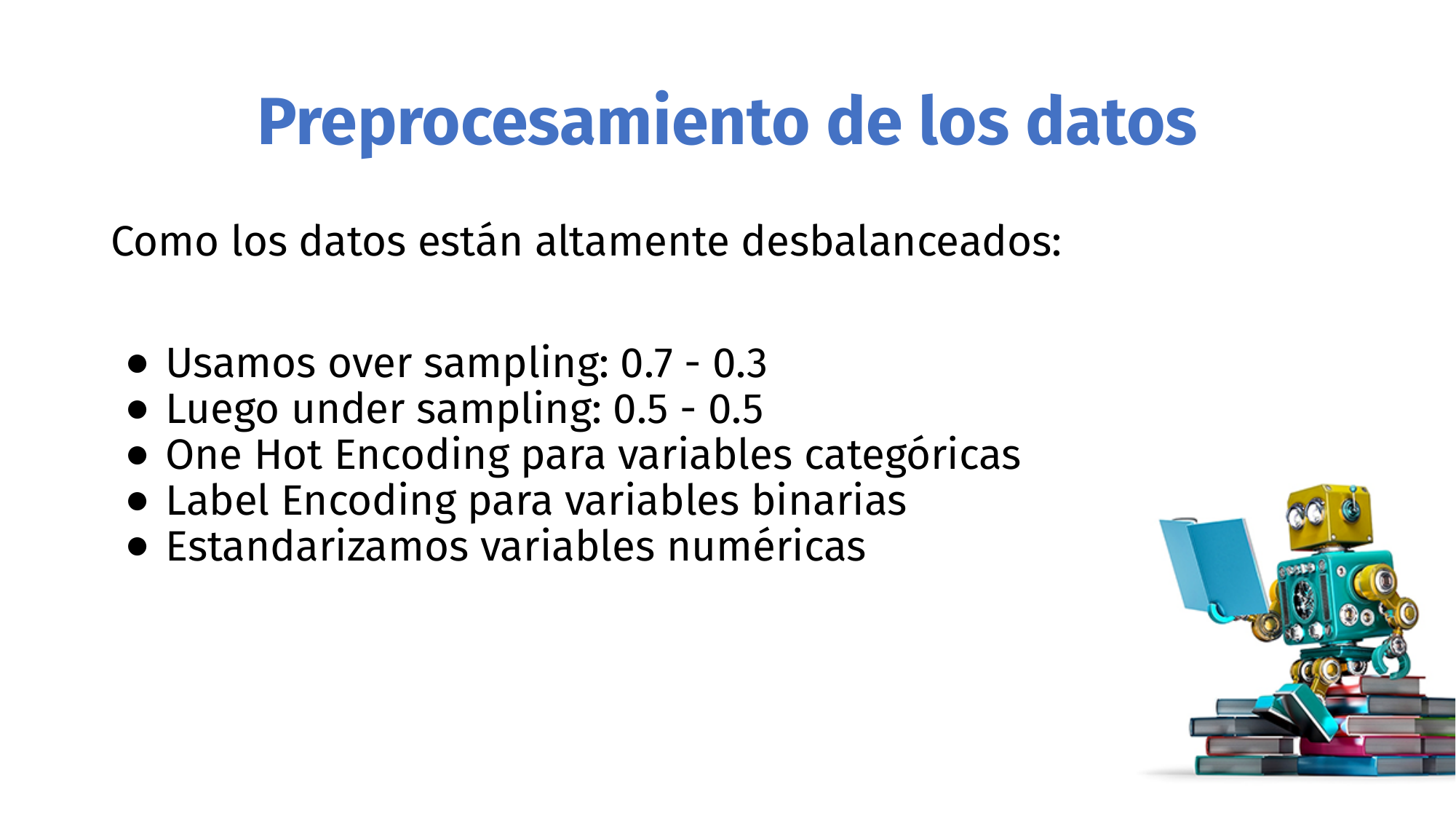

# Preprocesamiento de los datos
Como los datos están altamente desbalanceados:

Usamos over sampling: 0.7 - 0.3
Luego under sampling: 0.5 - 0.5
One Hot Encoding para variables categóricas
Label Encoding para variables binarias
Estandarizamos variables numéricas